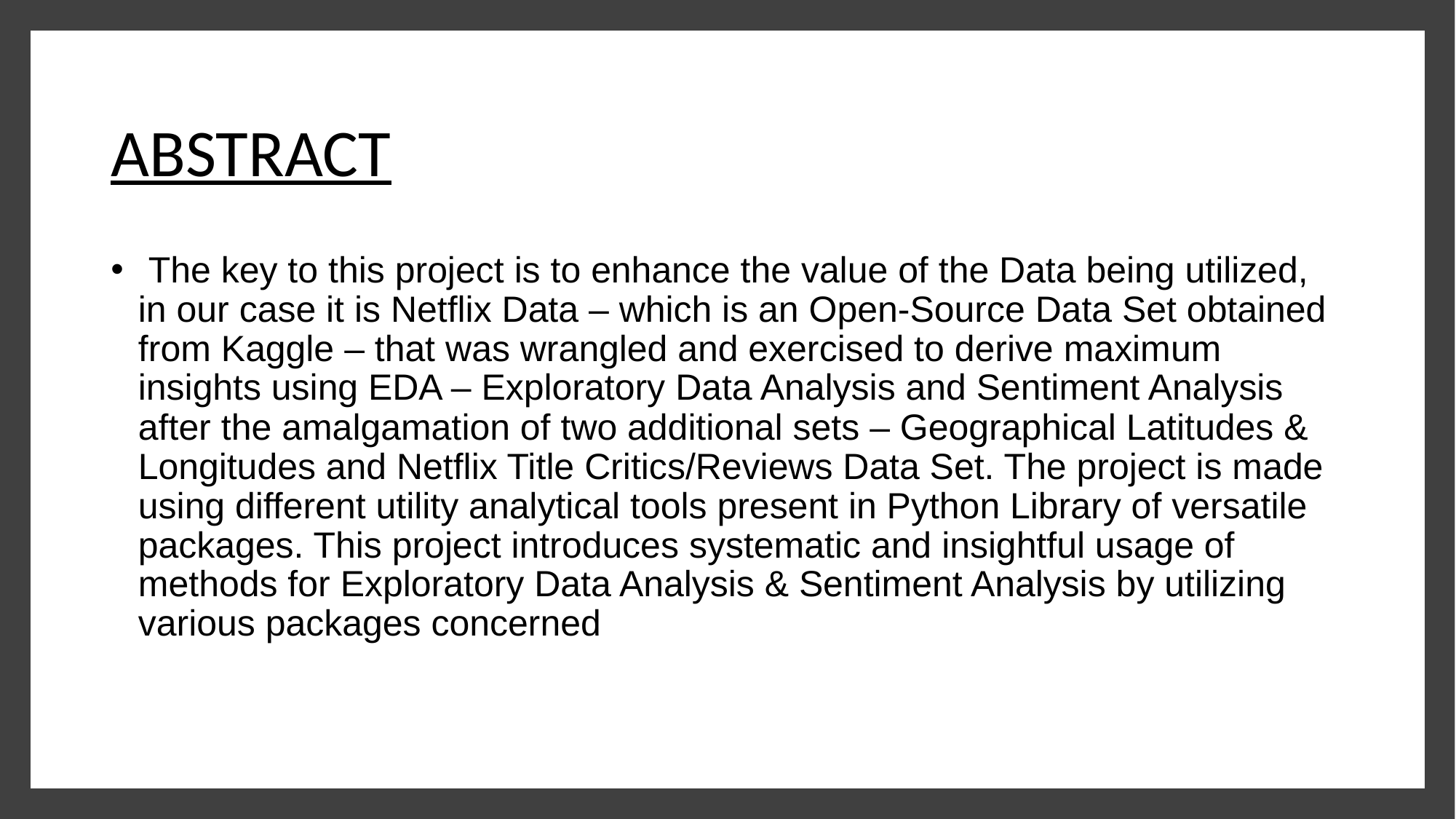

# ABSTRACT
 The key to this project is to enhance the value of the Data being utilized, in our case it is Netflix Data – which is an Open-Source Data Set obtained from Kaggle – that was wrangled and exercised to derive maximum insights using EDA – Exploratory Data Analysis and Sentiment Analysis after the amalgamation of two additional sets – Geographical Latitudes & Longitudes and Netflix Title Critics/Reviews Data Set. The project is made using different utility analytical tools present in Python Library of versatile packages. This project introduces systematic and insightful usage of methods for Exploratory Data Analysis & Sentiment Analysis by utilizing various packages concerned